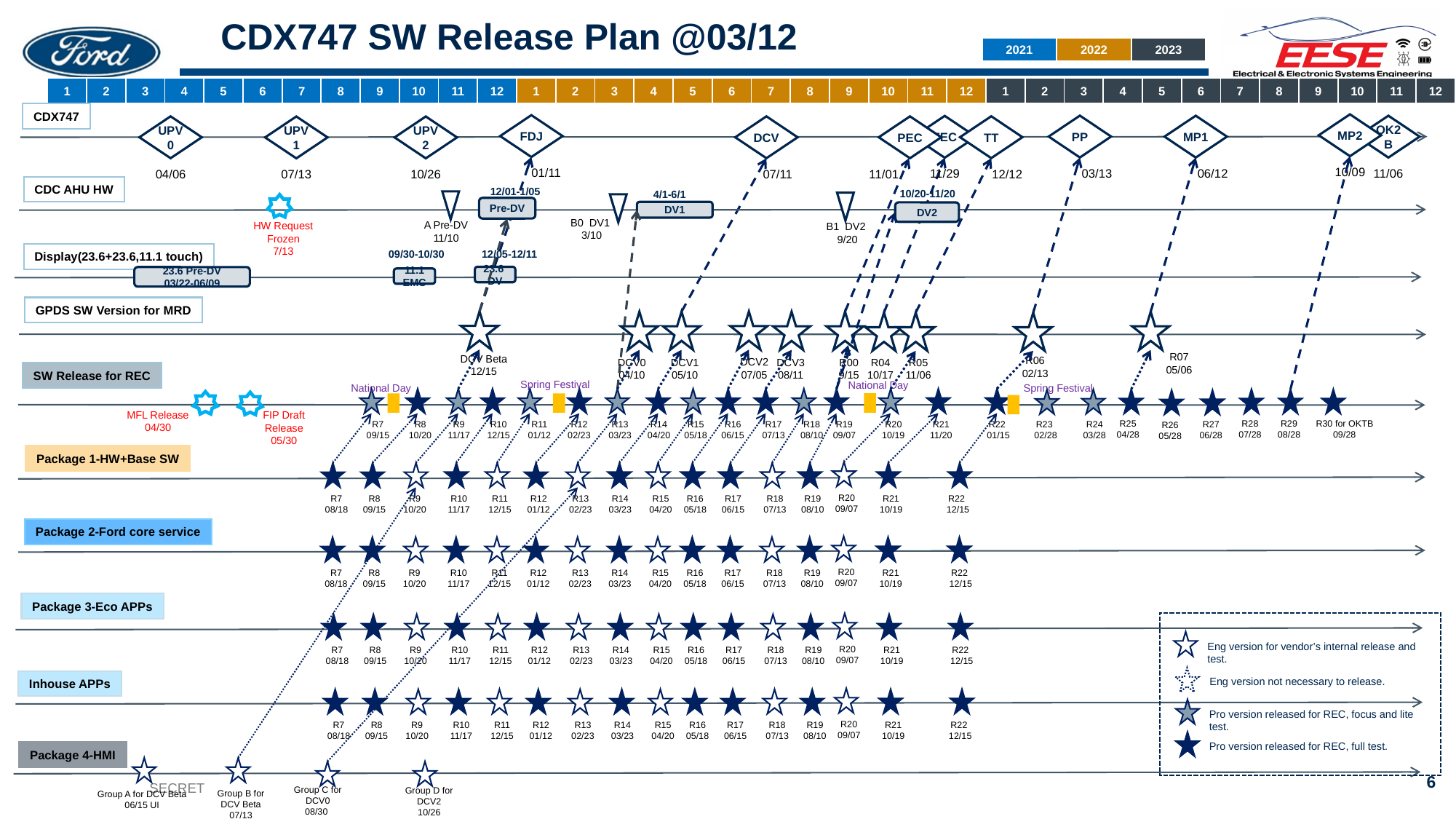

# CDX747 SW Release Plan @03/12
| 2021 | 2022 | 2023 |
| --- | --- | --- |
| 1 | 2 | 3 | 4 | 5 | 6 | 7 | 8 | 9 | 10 | 11 | 12 | 1 | 2 | 3 | 4 | 5 | 6 | 7 | 8 | 9 | 10 | 11 | 12 | 1 | 2 | 3 | 4 | 5 | 6 | 7 | 8 | 9 | 10 | 11 | 12 |
| --- | --- | --- | --- | --- | --- | --- | --- | --- | --- | --- | --- | --- | --- | --- | --- | --- | --- | --- | --- | --- | --- | --- | --- | --- | --- | --- | --- | --- | --- | --- | --- | --- | --- | --- | --- |
CDX747
MP2
10/09
FDJ
01/11
PP
03/13
MP1
06/12
OK2B
11/06
FEC
11/29
TT
12/12
DCV
07/11
PEC
11/01
UPV0
04/06
UPV1
07/13
UPV2
10/26
CDC AHU HW
12/01-1/05
10/20-11/20
4/1-6/1

A Pre-DV
11/10

B1  DV2
9/20

B0  DV1
3/10

Pre-DV
DV1
DV2
HW Request Frozen
7/13
12/05-12/11
09/30-10/30
Display(23.6+23.6,11.1 touch)
23.6  DV
23.6 Pre-DV
03/22-06/09
11.1 EMC
GPDS SW Version for MRD

DCV2
07/05

R00
9/15

R07 05/06
DCV Beta
12/15
R06
02/13
R04
10/17
R05
11/06
DCV1
05/10
DCV3
08/11
DCV0
04/10
SW Release for REC
Spring Festival
National Day
National Day
Spring Festival

MFL Release
04/30
FIP Draft Release
05/30
R28
07/28
R29
08/28
R30 for OKTB
09/28
R25
04/28
R24
03/28
R22
01/15
R21
11/20
R23
02/28
R15
05/18
R16
06/15
R19
09/07
R20
10/19
R17
07/13
R18
08/10
R14
04/20
R10
12/15
R11
01/12
R12
02/23
R13
03/23
R7
09/15
R8
10/20
R9
11/17
R27
06/28
R26
05/28
Package 1-HW+Base SW

R20
09/07
R22
12/15
R21
10/19
R15
04/20
R16
05/18
R19
08/10
R17
06/15
R18
07/13
R10
11/17
R11
12/15
R14
03/23
R12
01/12
R13
02/23
R7
08/18
R8
09/15
R9
10/20
Package 2-Ford core service

R20
09/07
R22
12/15
R21
10/19
R15
04/20
R16
05/18
R19
08/10
R17
06/15
R18
07/13
R10
11/17
R11
12/15
R14
03/23
R12
01/12
R13
02/23
R7
08/18
R8
09/15
R9
10/20
Package 3-Eco APPs

R20
09/07
R22
12/15
R21
10/19
R15
04/20
R16
05/18
R19
08/10
R17
06/15
R18
07/13
R10
11/17
R11
12/15
R14
03/23
R12
01/12
R13
02/23
R7
08/18
R8
09/15
R9
10/20

Eng version for vendor’s internal release and test.

Eng version not necessary to release.
Inhouse APPs

R20
09/07
R22
12/15
R21
10/19
R15
04/20
R16
05/18
R19
08/10
R17
06/15
R18
07/13
R10
11/17
R11
12/15
R14
03/23
R12
01/12
R13
02/23
R7
08/18
R8
09/15
R9
10/20

Pro version released for REC, focus and lite test.

Pro version released for REC, full test.
Package 4-HMI

Group C for DCV0
08/30
Group D for DCV2
10/26
Group B for DCV Beta
07/13
Group A for DCV Beta
06/15 UI